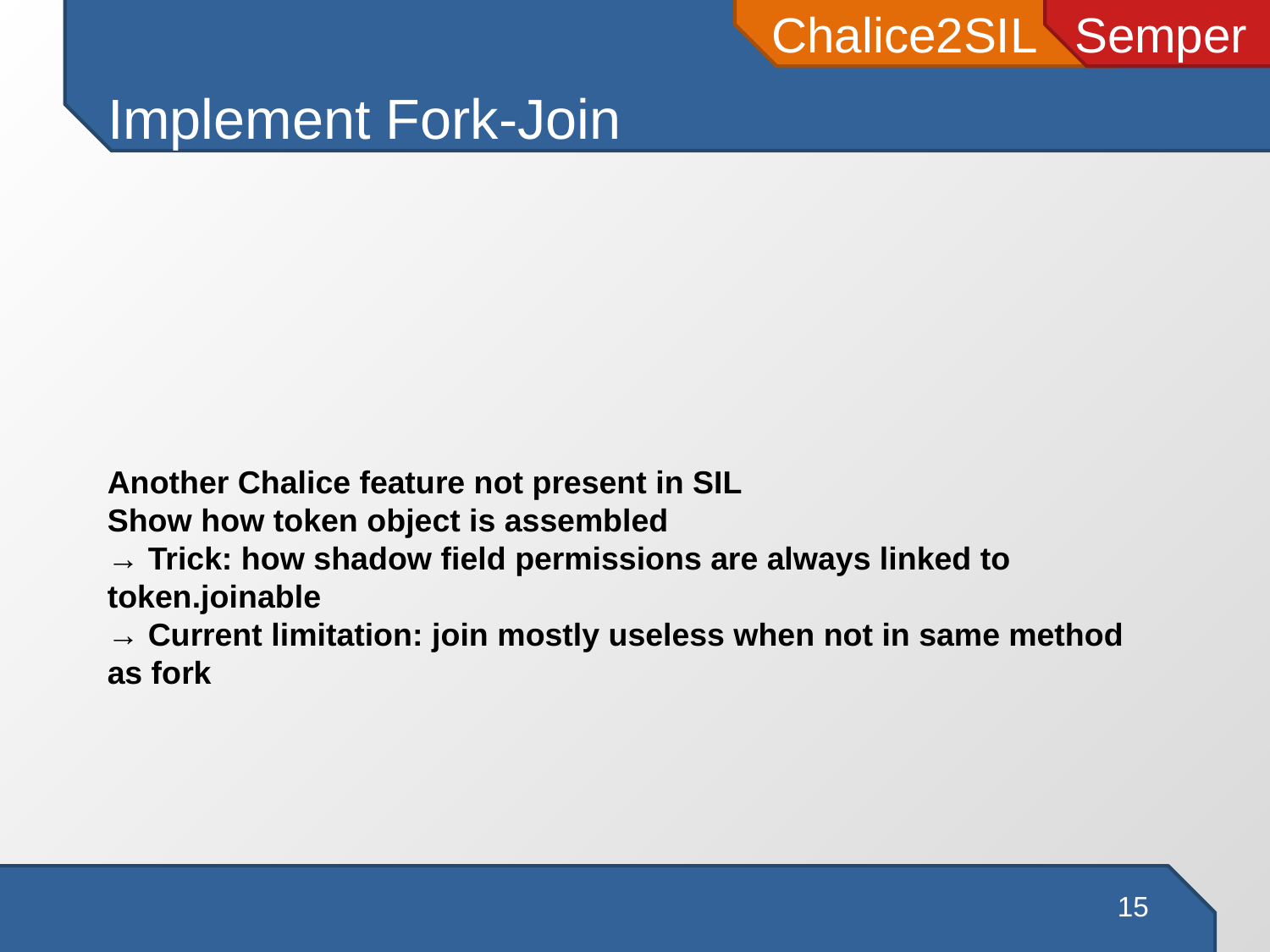

# Implement Fork-Join

Another Chalice feature not present in SIL
Show how token object is assembled
→ Trick: how shadow field permissions are always linked to token.joinable
→ Current limitation: join mostly useless when not in same method as fork
15